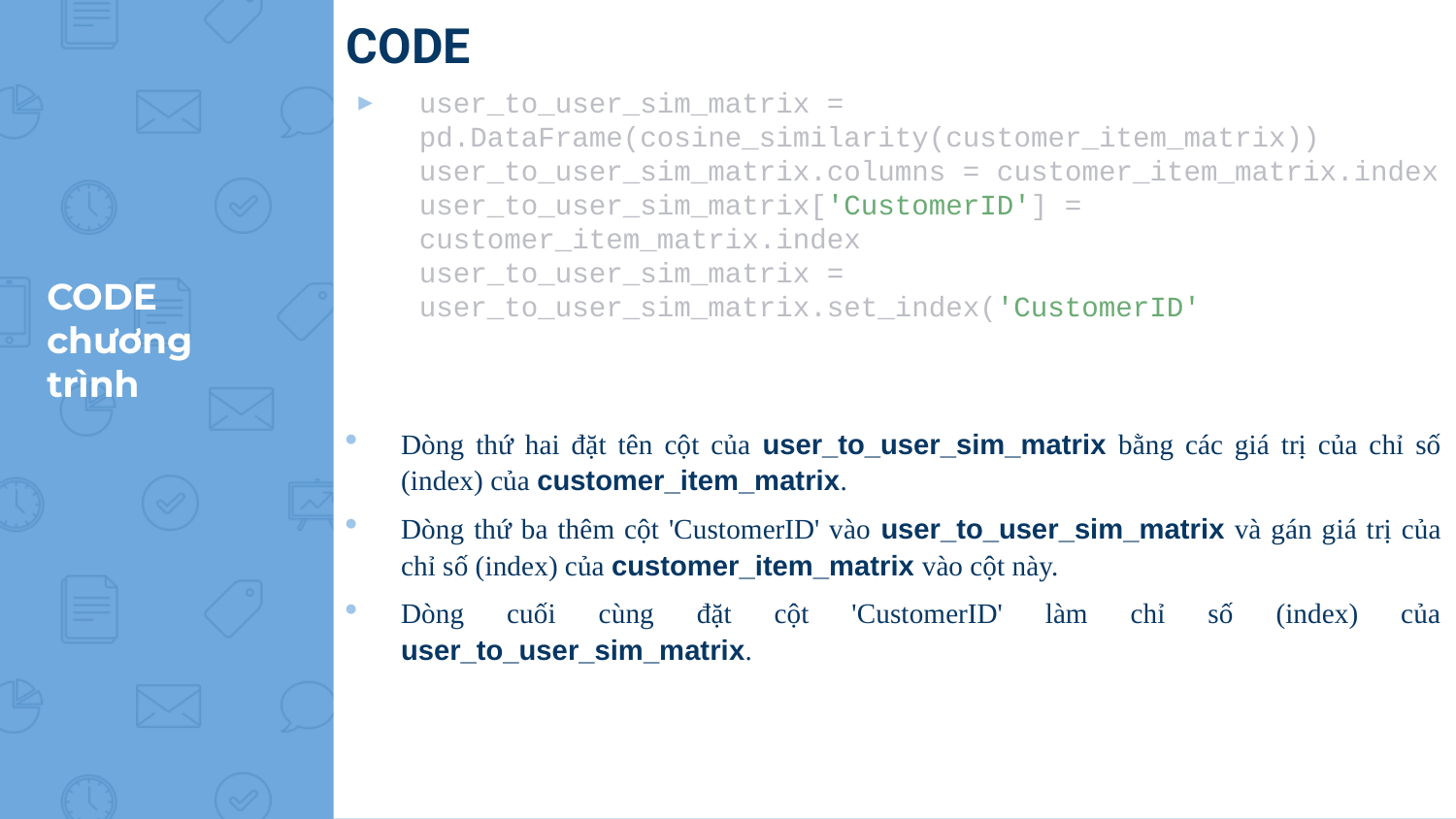

CODE
user_to_user_sim_matrix = pd.DataFrame(cosine_similarity(customer_item_matrix))
user_to_user_sim_matrix.columns = customer_item_matrix.index
user_to_user_sim_matrix['CustomerID'] = customer_item_matrix.index
user_to_user_sim_matrix = user_to_user_sim_matrix.set_index('CustomerID'
# CODE chương trình
Dòng thứ hai đặt tên cột của user_to_user_sim_matrix bằng các giá trị của chỉ số (index) của customer_item_matrix.
Dòng thứ ba thêm cột 'CustomerID' vào user_to_user_sim_matrix và gán giá trị của chỉ số (index) của customer_item_matrix vào cột này.
Dòng cuối cùng đặt cột 'CustomerID' làm chỉ số (index) của user_to_user_sim_matrix.